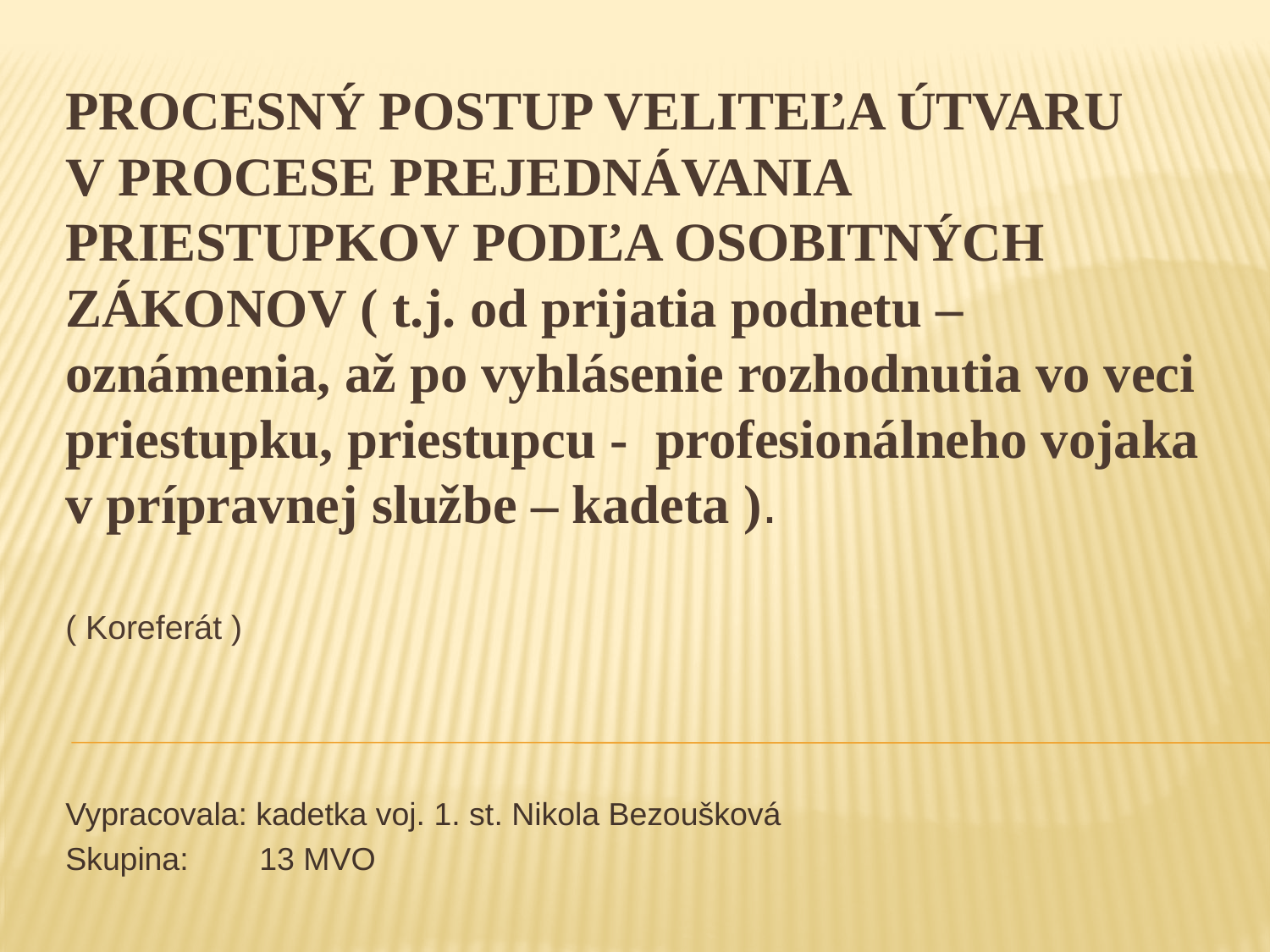

# procesný postup veliteľa útvaru v procese prejednávania priestupkov podľa osobitných zákonov ( t.j. od prijatia podnetu – oznámenia, až po vyhlásenie rozhodnutia vo veci priestupku, priestupcu -  profesionálneho vojaka v prípravnej službe – kadeta ). ( Koreferát )
Vypracovala: kadetka voj. 1. st. Nikola Bezoušková
Skupina:        13 MVO